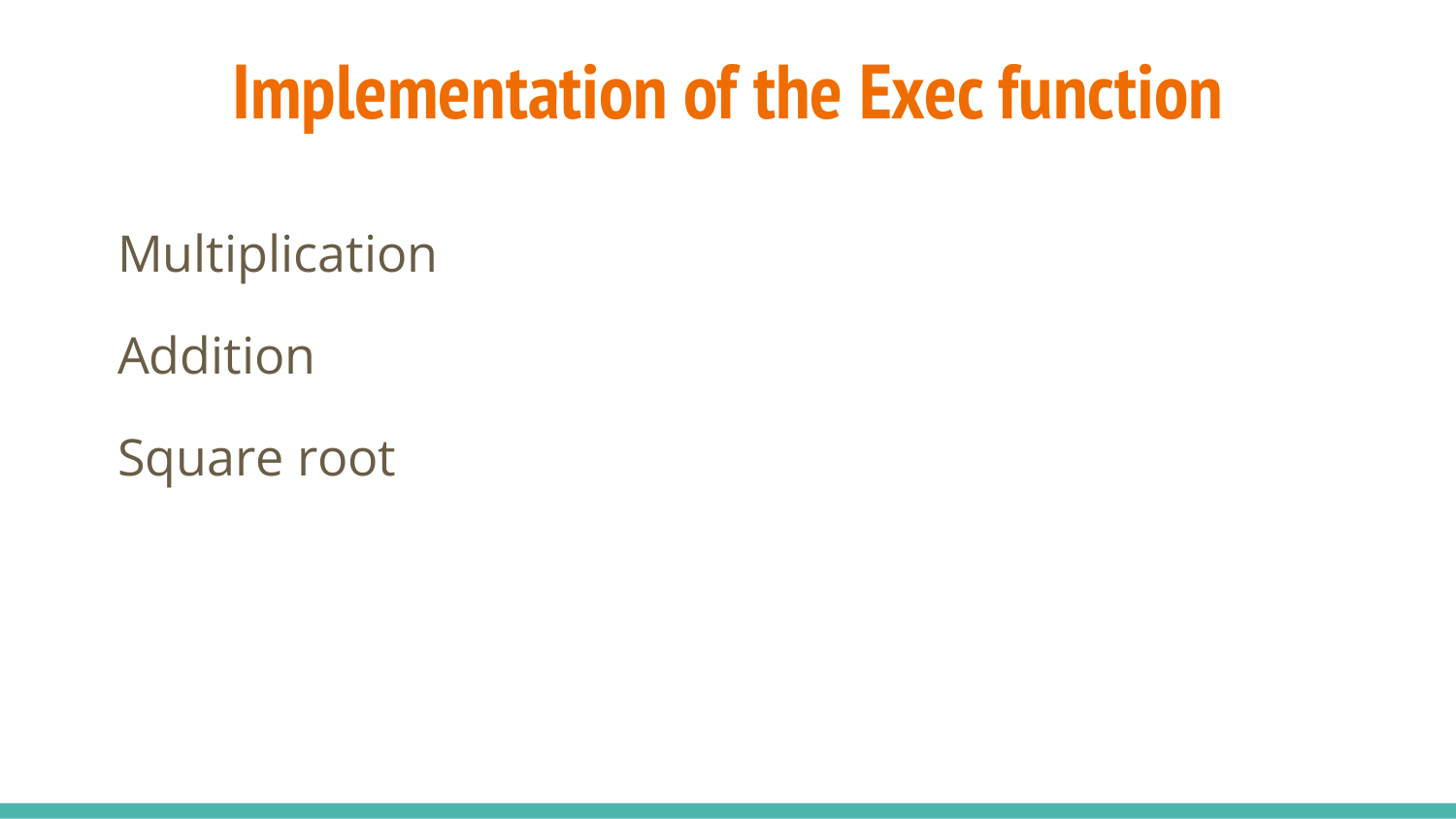

# Implementation of the Exec function
Multiplication
Addition
Square root